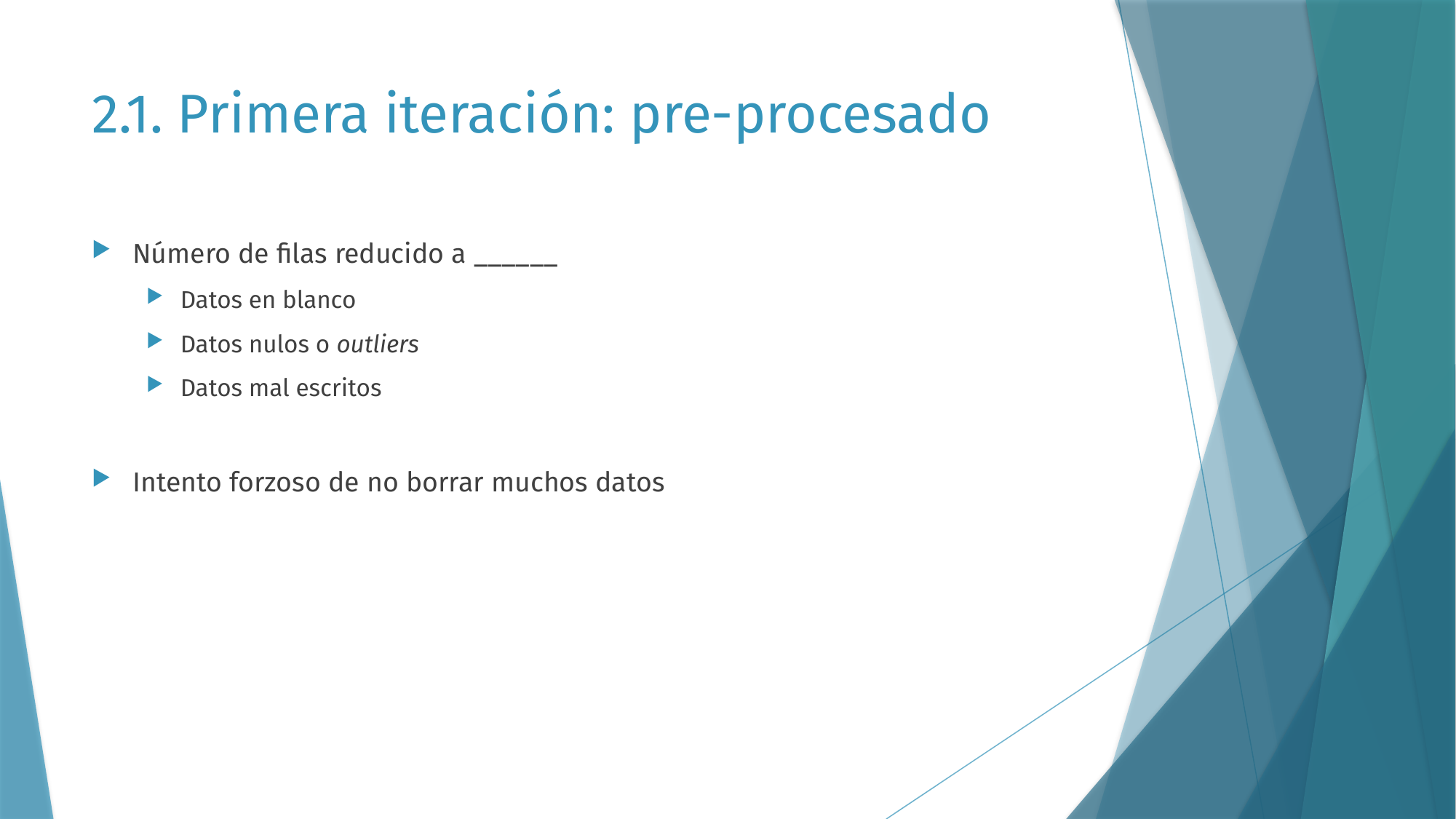

# 2.1. Primera iteración: pre-procesado
Número de filas reducido a ______
Datos en blanco
Datos nulos o outliers
Datos mal escritos

Intento forzoso de no borrar muchos datos